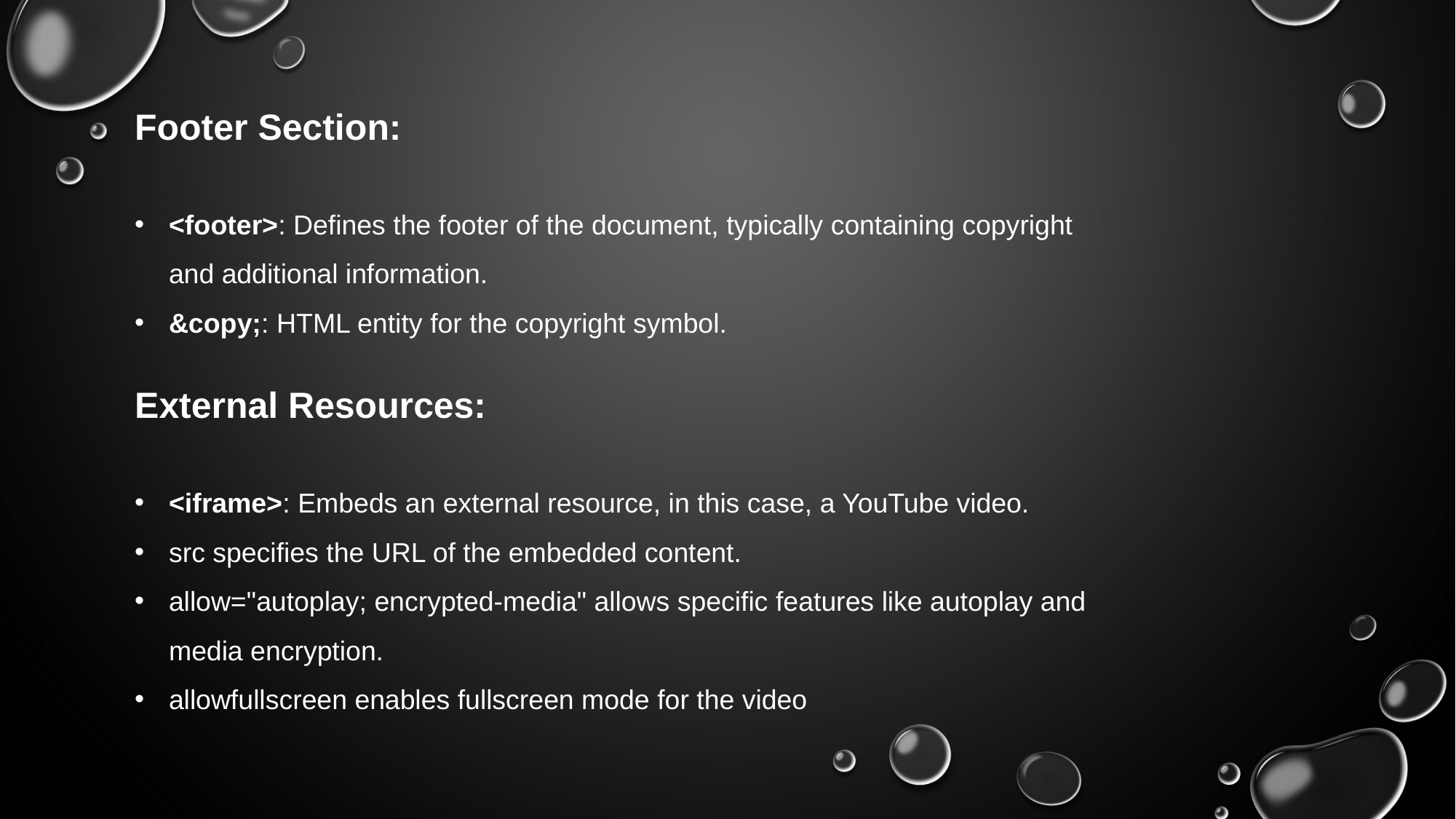

Footer Section:

<footer>: Defines the footer of the document, typically containing copyright and additional information.
&copy;: HTML entity for the copyright symbol.

External Resources:

<iframe>: Embeds an external resource, in this case, a YouTube video.
src specifies the URL of the embedded content.
allow="autoplay; encrypted-media" allows specific features like autoplay and media encryption.
allowfullscreen enables fullscreen mode for the video